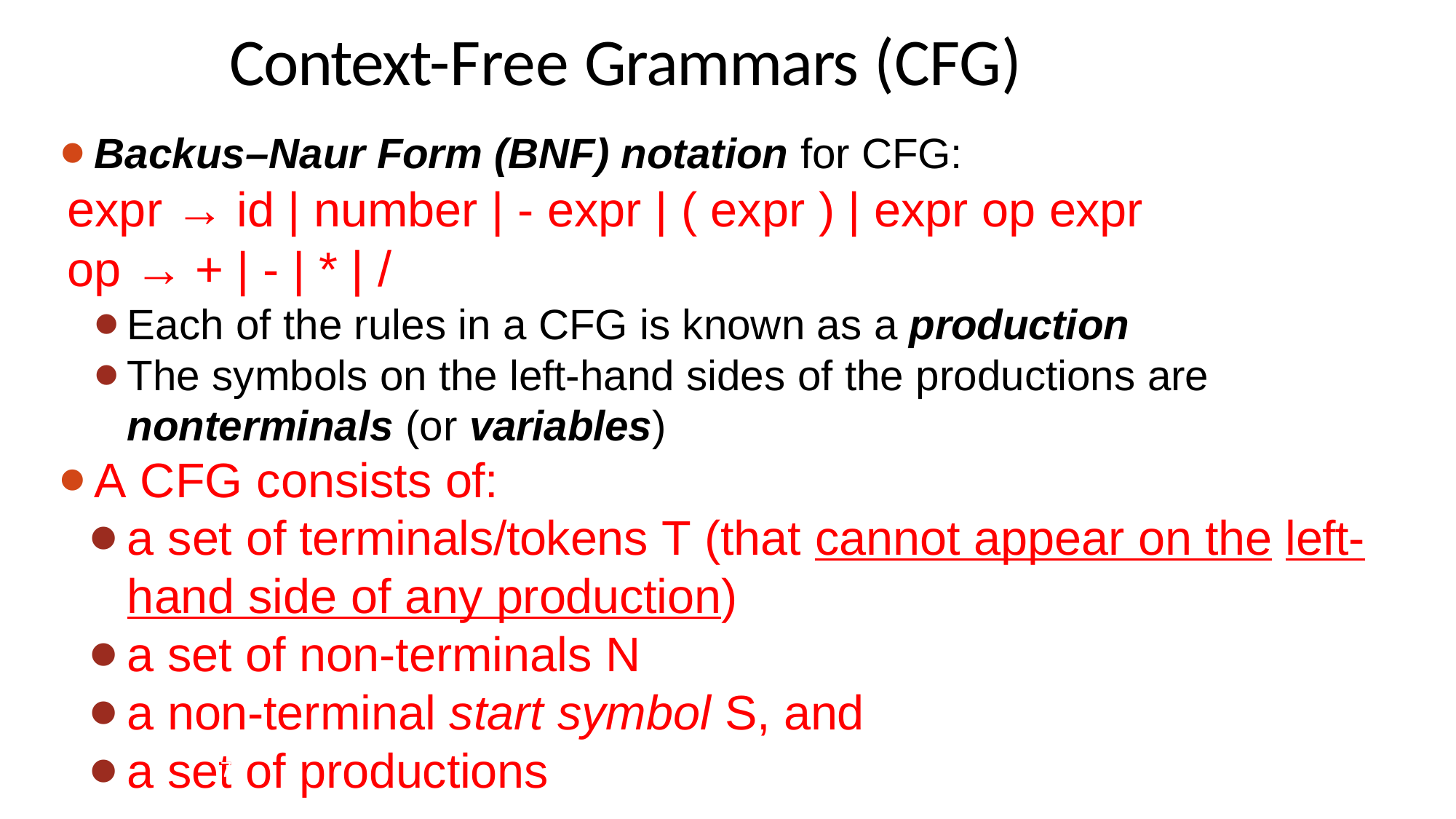

# Context-Free Grammars (CFG)
Backus–Naur Form (BNF) notation for CFG:
expr → id | number | - expr | ( expr ) | expr op expr
op → + | - | * | /
Each of the rules in a CFG is known as a production
The symbols on the left-hand sides of the productions are
nonterminals (or variables)
A CFG consists of:
a set of terminals/tokens T (that cannot appear on the left-hand side of any production)
a set of non-terminals N
a non-terminal start symbol S, and
a set of productions

7